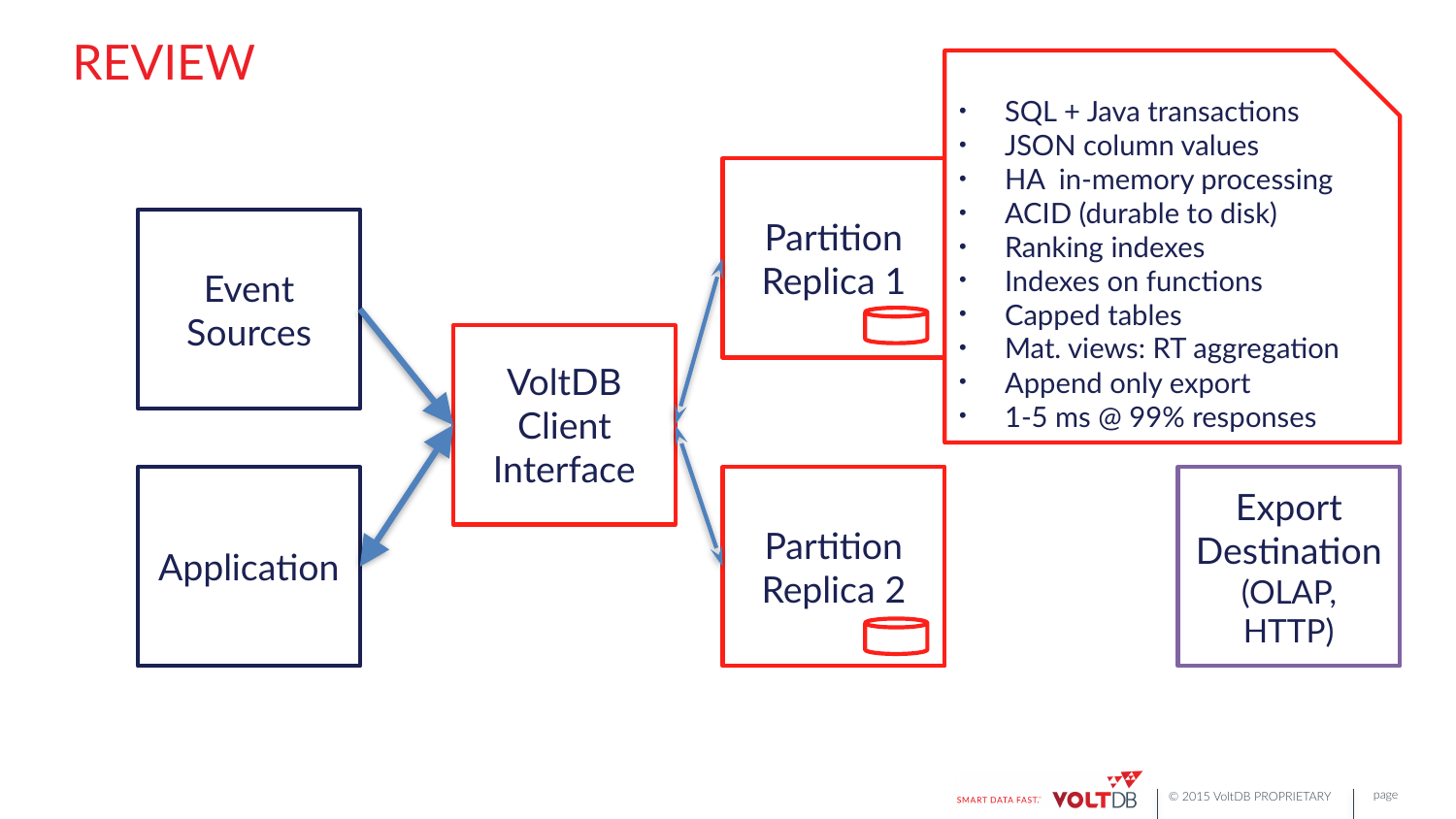

# Review
SQL + Java transactions
JSON column values
HA  in-memory processing
ACID (durable to disk)
Ranking indexes
Indexes on functions
Capped tables
Mat. views: RT aggregation
Append only export
1-5 ms @ 99% responses
Partition Replica 1
Event Sources

VoltDB
Client
Interface
Application
Partition
Replica 2
Export Destination (OLAP, HTTP)